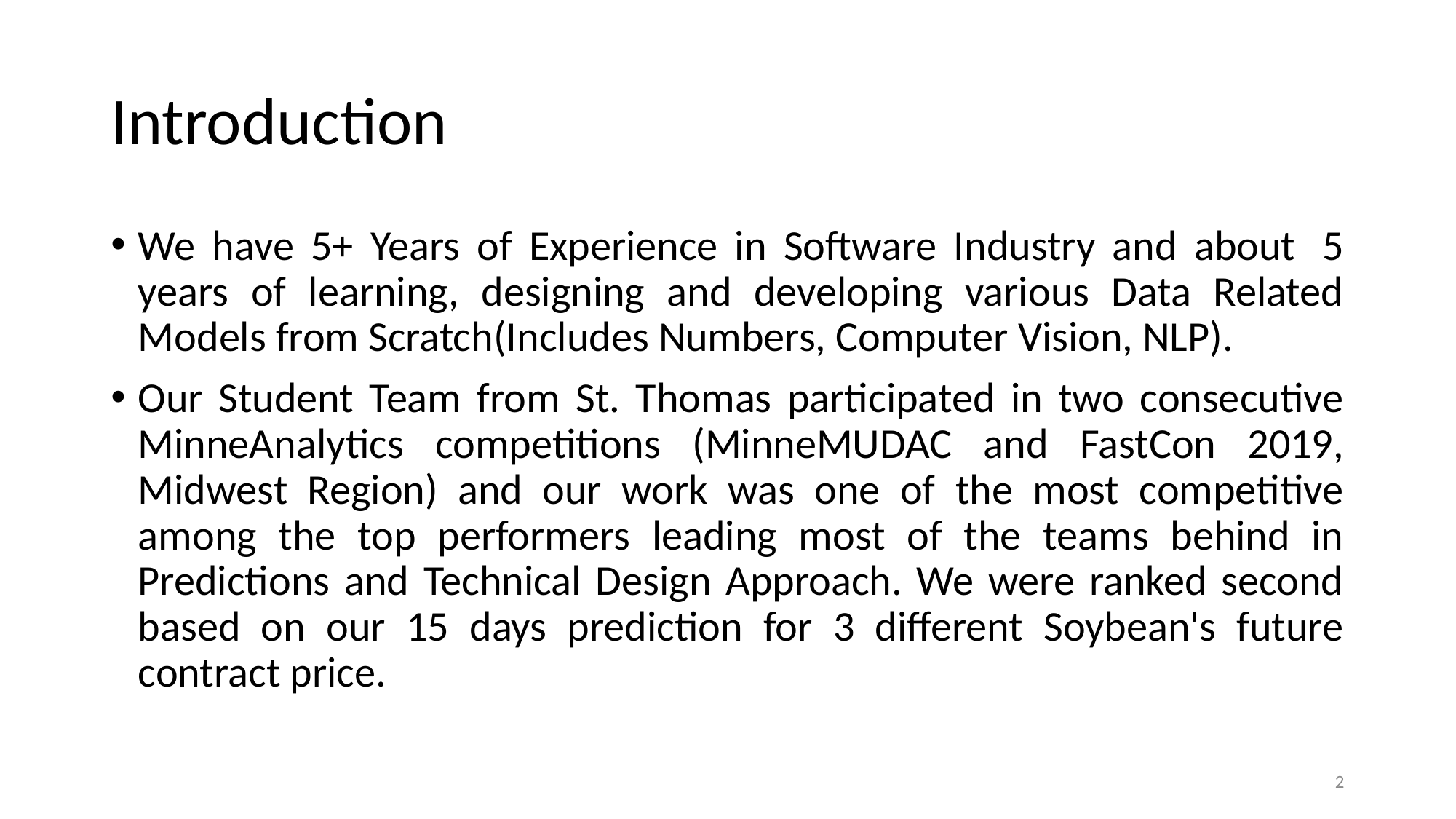

# Introduction
We have 5+ Years of Experience in Software Industry and about  5 years of learning, designing and developing various Data Related Models from Scratch(Includes Numbers, Computer Vision, NLP).
Our Student Team from St. Thomas participated in two consecutive MinneAnalytics competitions (MinneMUDAC and FastCon 2019, Midwest Region) and our work was one of the most competitive among the top performers leading most of the teams behind in Predictions and Technical Design Approach. We were ranked second based on our 15 days prediction for 3 different Soybean's future contract price.
2